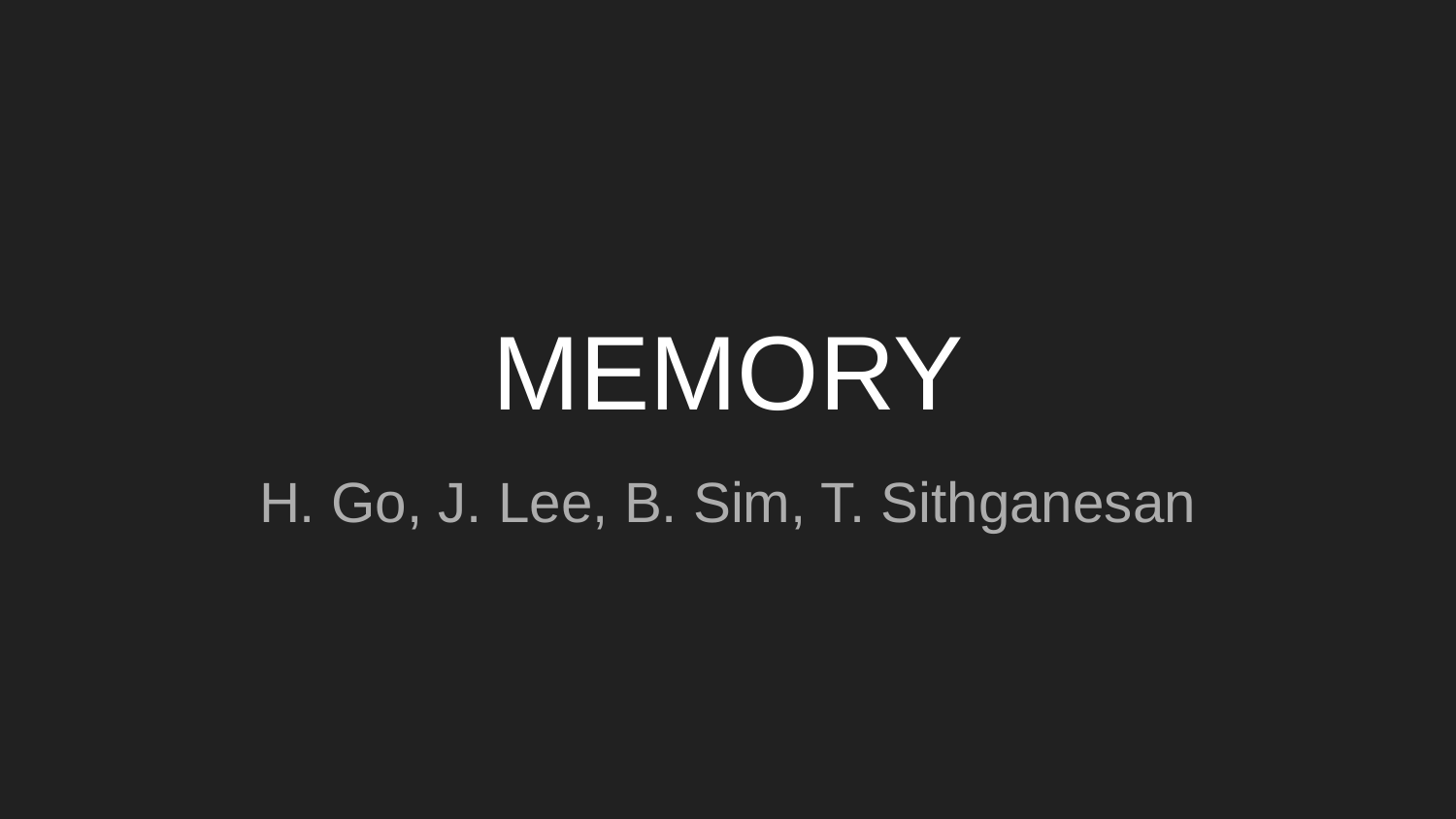

# MEMORY
H. Go, J. Lee, B. Sim, T. Sithganesan